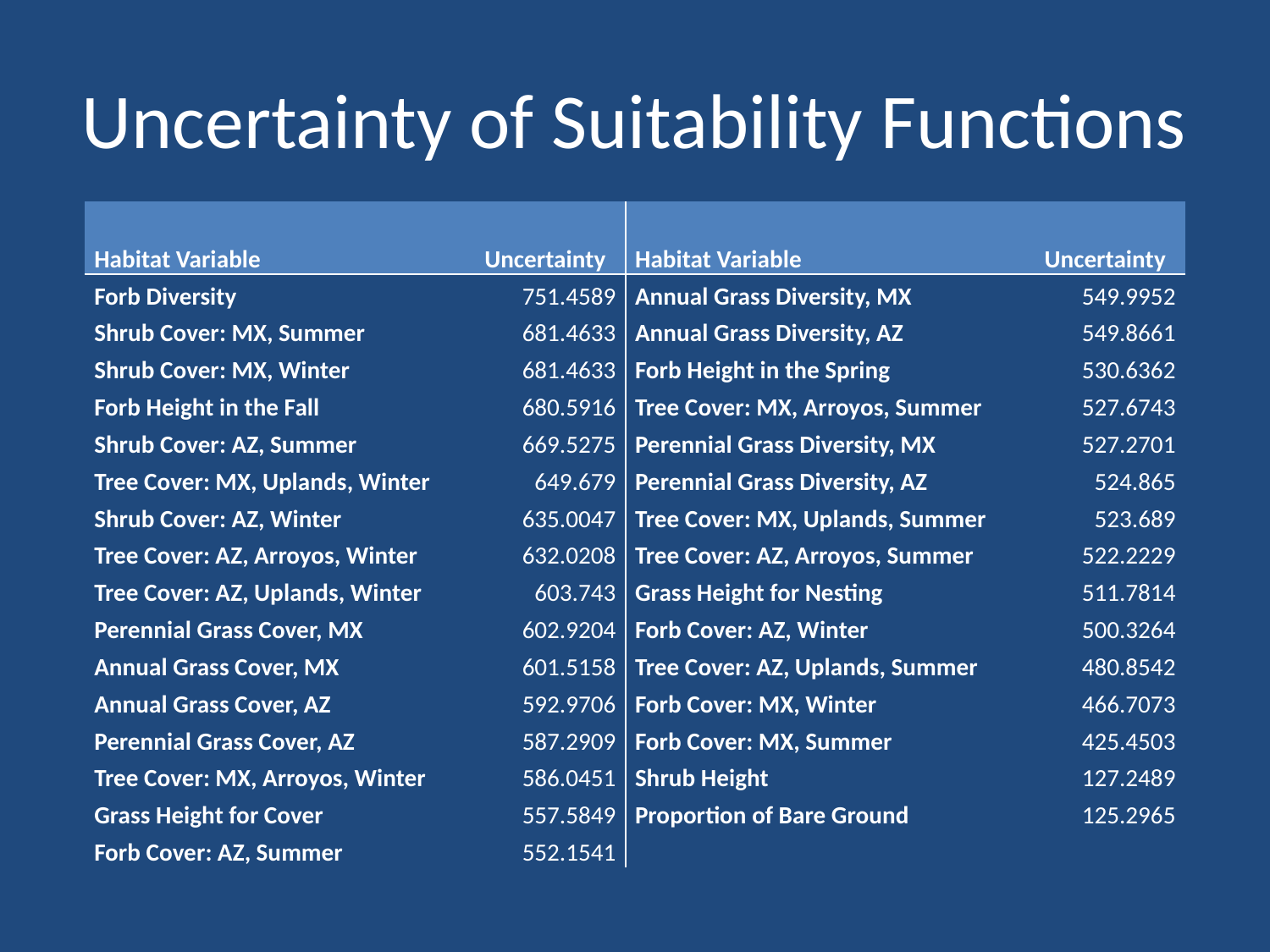

# Uncertainty of Suitability Functions
| Habitat Variable | Uncertainty | Habitat Variable | Uncertainty |
| --- | --- | --- | --- |
| Forb Diversity | 751.4589 | Annual Grass Diversity, MX | 549.9952 |
| Shrub Cover: MX, Summer | 681.4633 | Annual Grass Diversity, AZ | 549.8661 |
| Shrub Cover: MX, Winter | 681.4633 | Forb Height in the Spring | 530.6362 |
| Forb Height in the Fall | 680.5916 | Tree Cover: MX, Arroyos, Summer | 527.6743 |
| Shrub Cover: AZ, Summer | 669.5275 | Perennial Grass Diversity, MX | 527.2701 |
| Tree Cover: MX, Uplands, Winter | 649.679 | Perennial Grass Diversity, AZ | 524.865 |
| Shrub Cover: AZ, Winter | 635.0047 | Tree Cover: MX, Uplands, Summer | 523.689 |
| Tree Cover: AZ, Arroyos, Winter | 632.0208 | Tree Cover: AZ, Arroyos, Summer | 522.2229 |
| Tree Cover: AZ, Uplands, Winter | 603.743 | Grass Height for Nesting | 511.7814 |
| Perennial Grass Cover, MX | 602.9204 | Forb Cover: AZ, Winter | 500.3264 |
| Annual Grass Cover, MX | 601.5158 | Tree Cover: AZ, Uplands, Summer | 480.8542 |
| Annual Grass Cover, AZ | 592.9706 | Forb Cover: MX, Winter | 466.7073 |
| Perennial Grass Cover, AZ | 587.2909 | Forb Cover: MX, Summer | 425.4503 |
| Tree Cover: MX, Arroyos, Winter | 586.0451 | Shrub Height | 127.2489 |
| Grass Height for Cover | 557.5849 | Proportion of Bare Ground | 125.2965 |
| Forb Cover: AZ, Summer | 552.1541 |  |  |